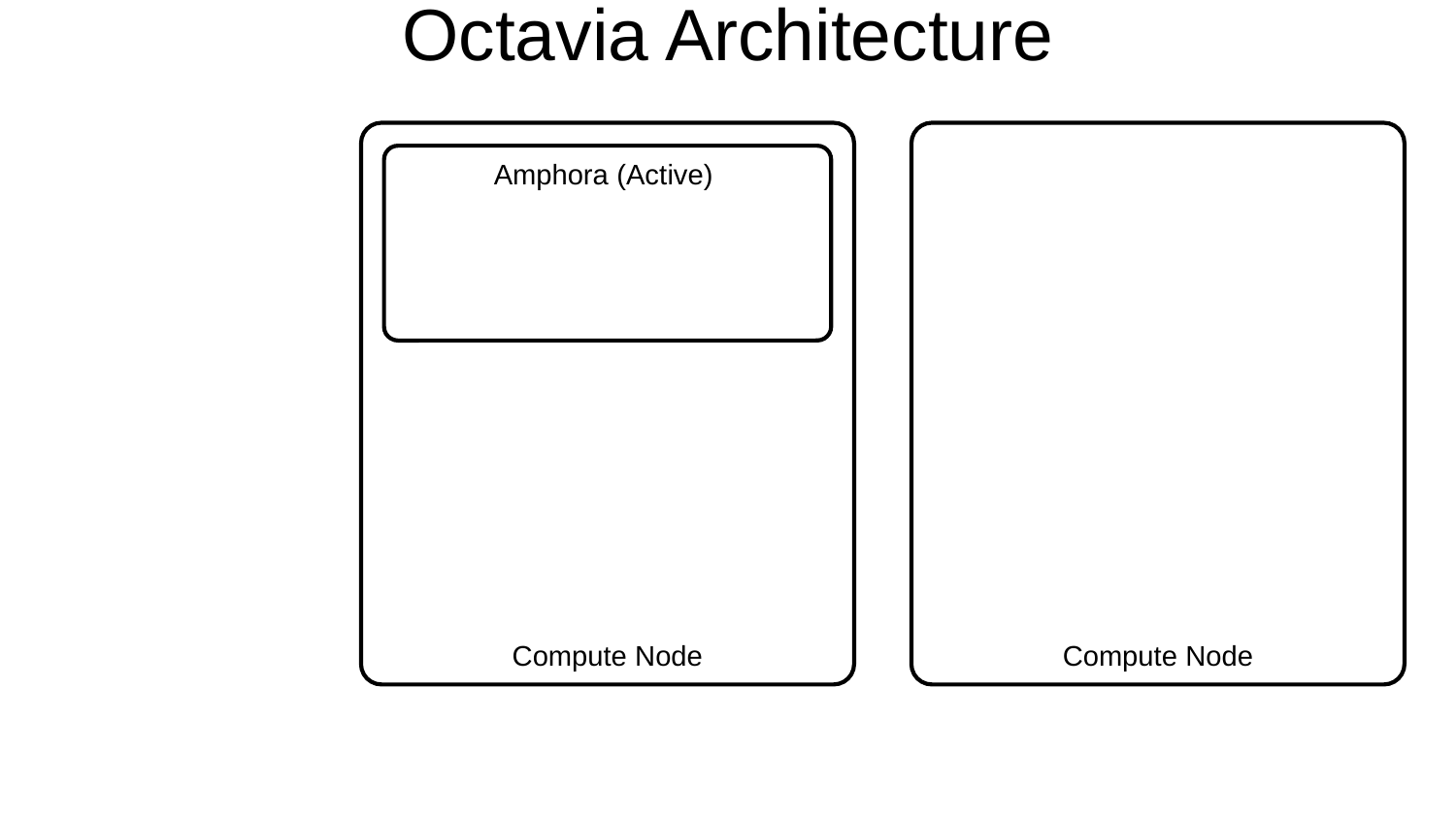

# Octavia Architecture
Compute Node
Compute Node
Amphora (Active)